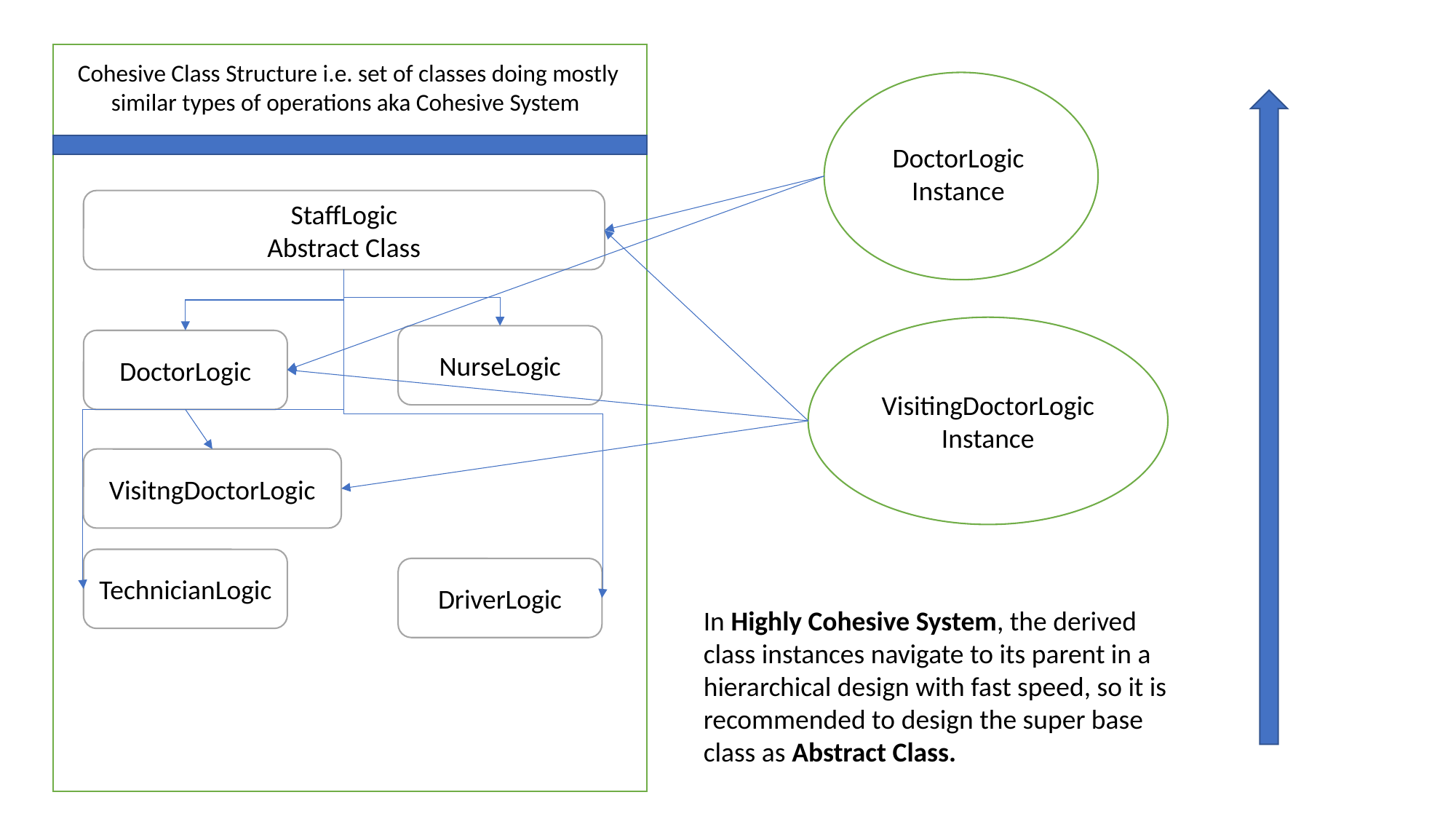

Cohesive Class Structure i.e. set of classes doing mostly similar types of operations aka Cohesive System

DoctorLogic Instance

StaffLogic
Abstract Class
VisitingDoctorLogic Instance
NurseLogic
DoctorLogic
VisitngDoctorLogic
TechnicianLogic
DriverLogic
In Highly Cohesive System, the derived class instances navigate to its parent in a hierarchical design with fast speed, so it is recommended to design the super base class as Abstract Class.